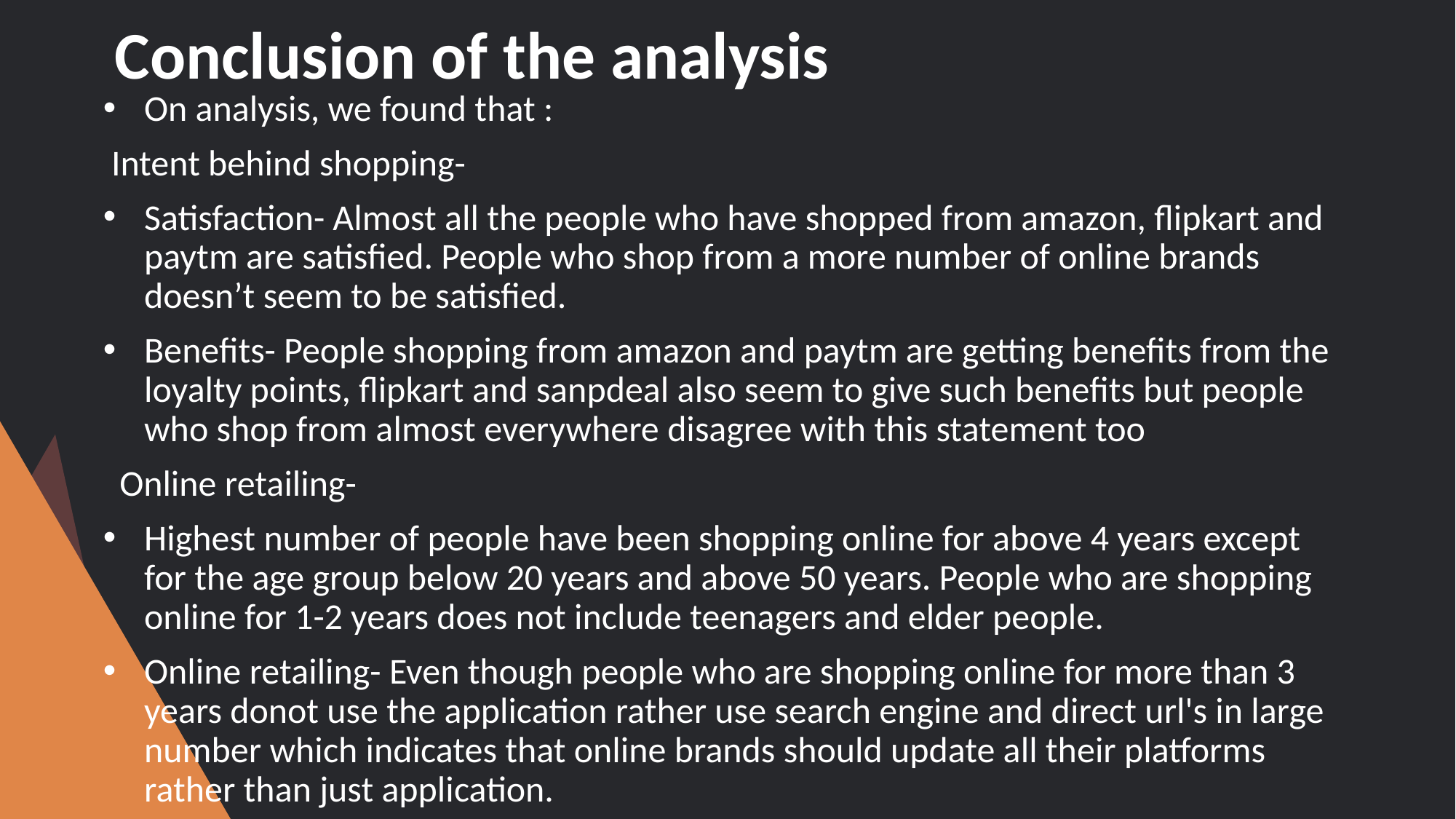

# Conclusion of the analysis
On analysis, we found that :
 Intent behind shopping-
Satisfaction- Almost all the people who have shopped from amazon, flipkart and paytm are satisfied. People who shop from a more number of online brands doesn’t seem to be satisfied.
Benefits- People shopping from amazon and paytm are getting benefits from the loyalty points, flipkart and sanpdeal also seem to give such benefits but people who shop from almost everywhere disagree with this statement too
  Online retailing-
Highest number of people have been shopping online for above 4 years except for the age group below 20 years and above 50 years. People who are shopping online for 1-2 years does not include teenagers and elder people.
Online retailing- Even though people who are shopping online for more than 3 years donot use the application rather use search engine and direct url's in large number which indicates that online brands should update all their platforms rather than just application.